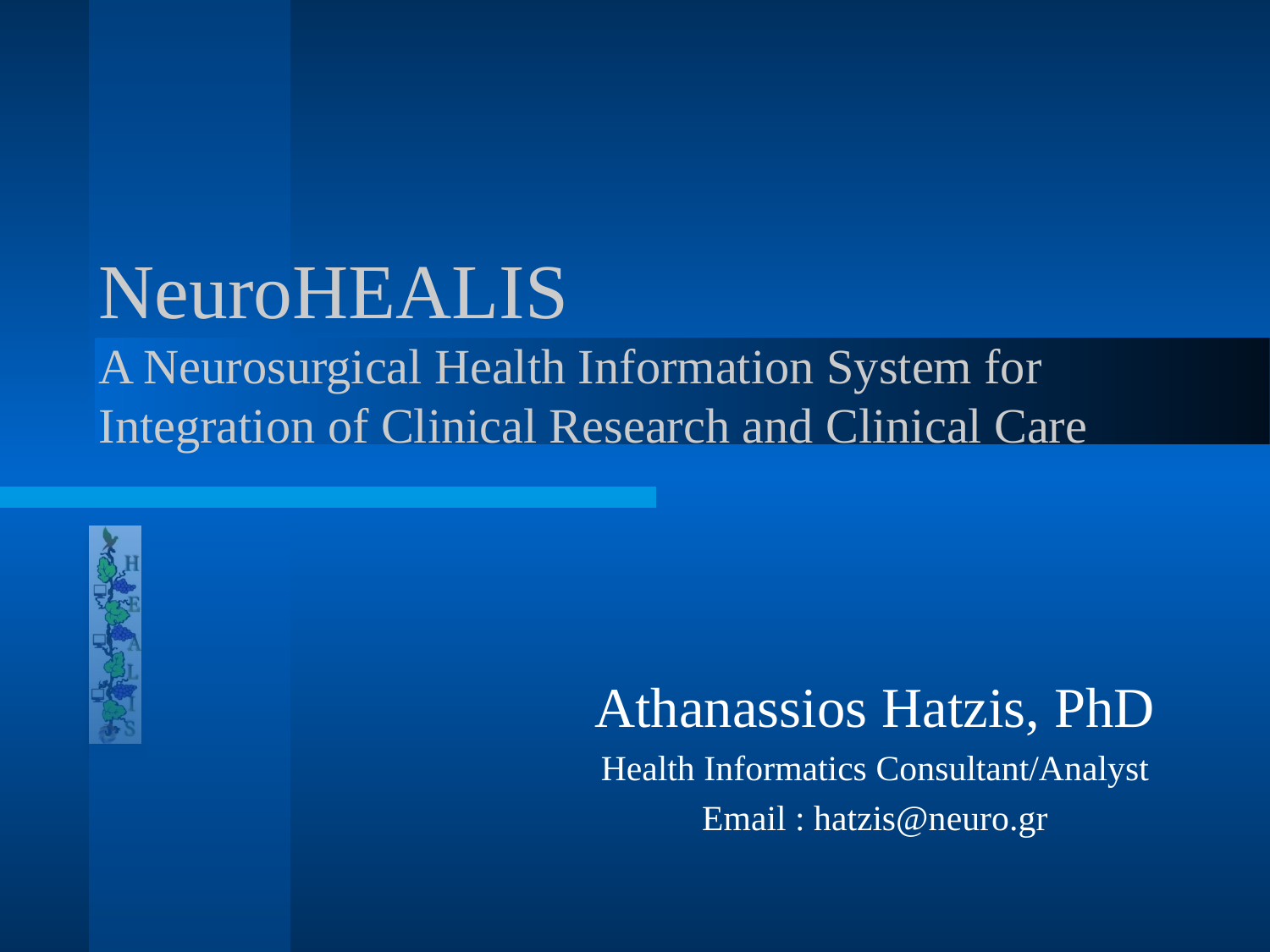

# NeuroHEALIS A Neurosurgical Health Information System for Integration of Clinical Research and Clinical Care
Athanassios Hatzis, PhD
Health Informatics Consultant/Analyst
Email : hatzis@neuro.gr